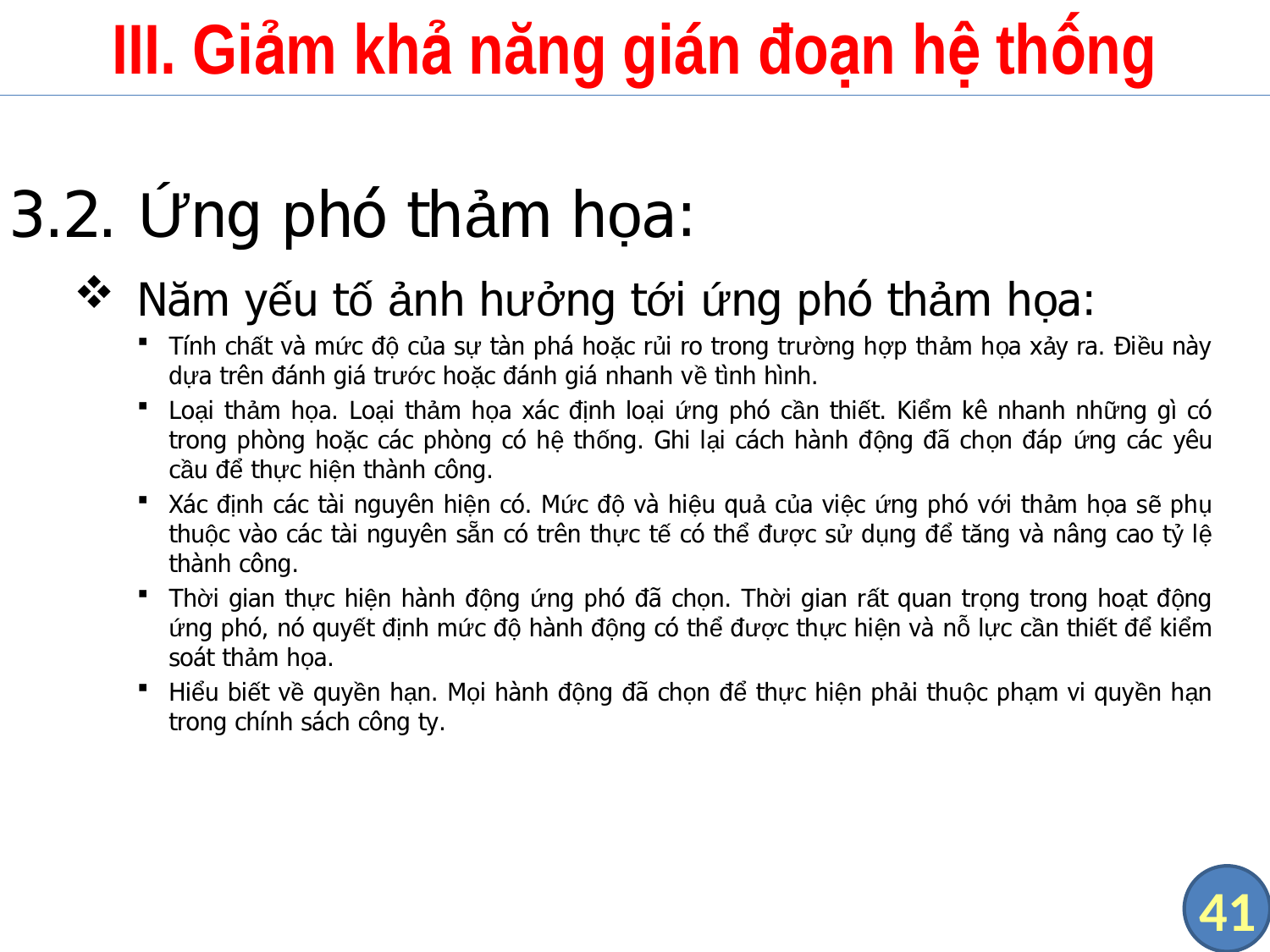

# III. Giảm khả năng gián đoạn hệ thống
3.2. Ứng phó thảm họa:
Năm yếu tố ảnh hưởng tới ứng phó thảm họa:
Tính chất và mức độ của sự tàn phá hoặc rủi ro trong trường hợp thảm họa xảy ra. Điều này dựa trên đánh giá trước hoặc đánh giá nhanh về tình hình.
Loại thảm họa. Loại thảm họa xác định loại ứng phó cần thiết. Kiểm kê nhanh những gì có trong phòng hoặc các phòng có hệ thống. Ghi lại cách hành động đã chọn đáp ứng các yêu cầu để thực hiện thành công.
Xác định các tài nguyên hiện có. Mức độ và hiệu quả của việc ứng phó với thảm họa sẽ phụ thuộc vào các tài nguyên sẵn có trên thực tế có thể được sử dụng để tăng và nâng cao tỷ lệ thành công.
Thời gian thực hiện hành động ứng phó đã chọn. Thời gian rất quan trọng trong hoạt động ứng phó, nó quyết định mức độ hành động có thể được thực hiện và nỗ lực cần thiết để kiểm soát thảm họa.
Hiểu biết về quyền hạn. Mọi hành động đã chọn để thực hiện phải thuộc phạm vi quyền hạn trong chính sách công ty.

41